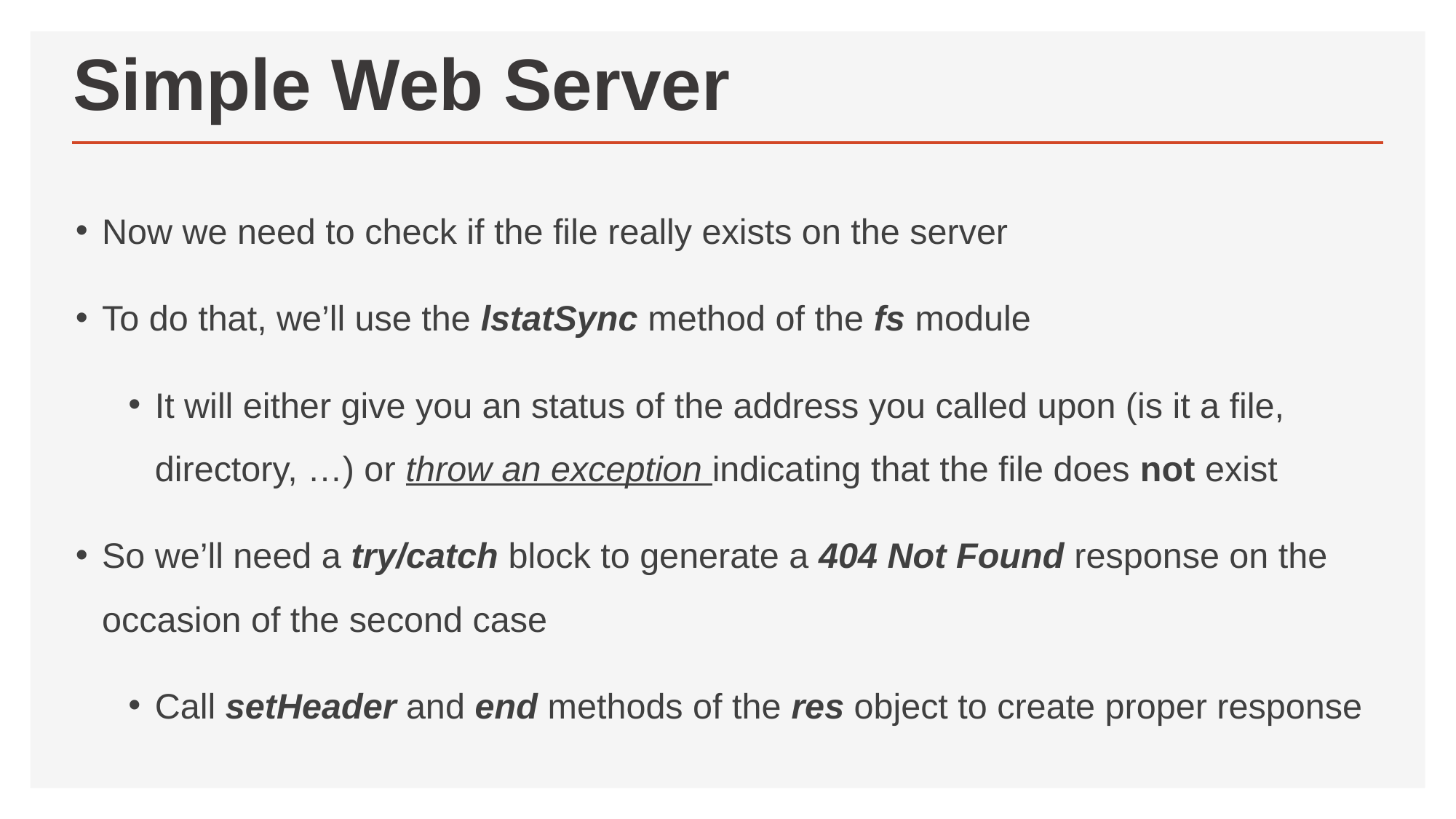

# Simple Web Server
Now we need to check if the file really exists on the server
To do that, we’ll use the lstatSync method of the fs module
It will either give you an status of the address you called upon (is it a file, directory, …) or throw an exception indicating that the file does not exist
So we’ll need a try/catch block to generate a 404 Not Found response on the occasion of the second case
Call setHeader and end methods of the res object to create proper response